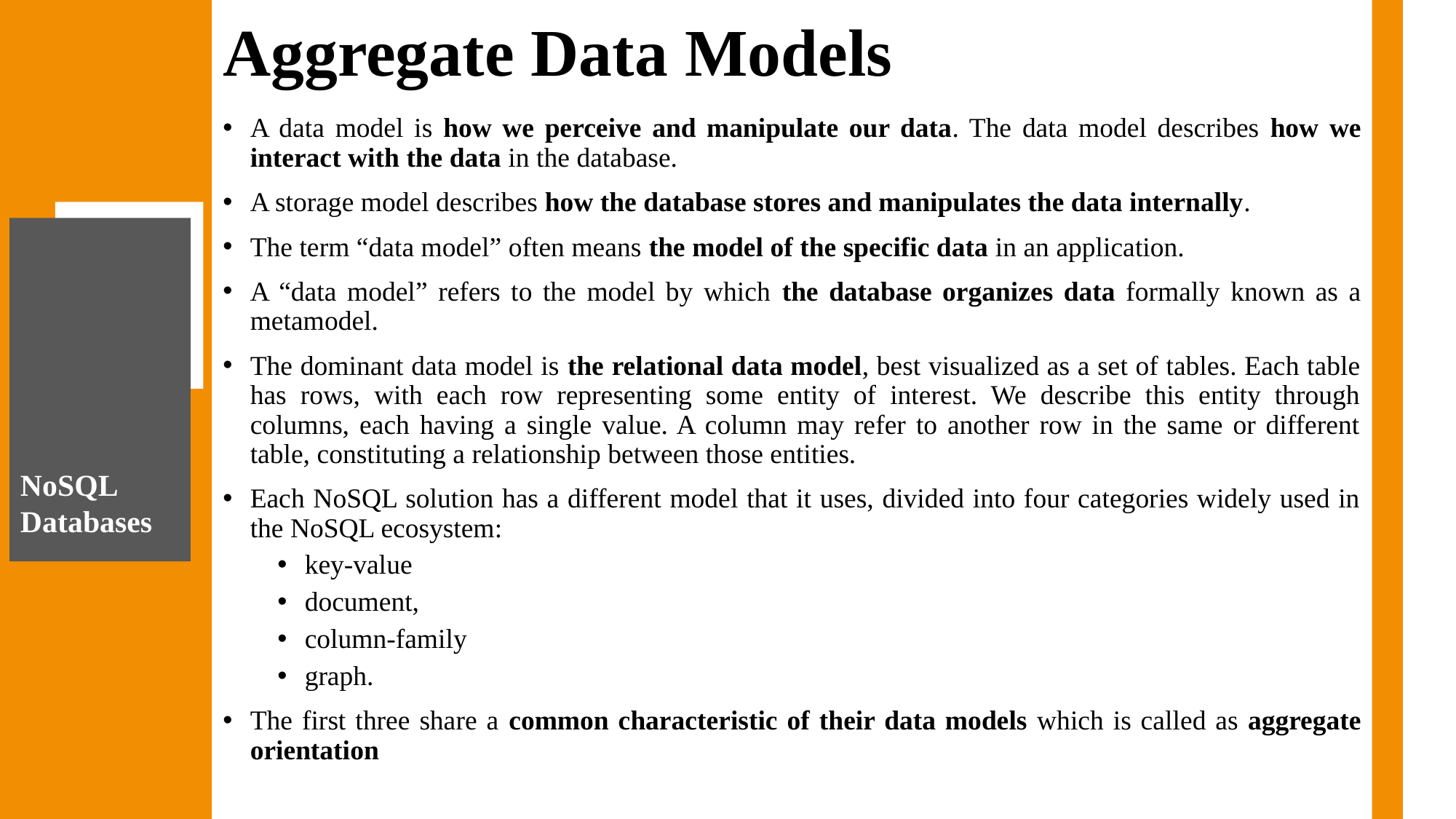

# Aggregate Data Models

A data model is how we perceive and manipulate our data. The data model describes how we interact with the data in the database.
A storage model describes how the database stores and manipulates the data internally.
The term “data model” often means the model of the specific data in an application.
A “data model” refers to the model by which the database organizes data formally known as a metamodel.
The dominant data model is the relational data model, best visualized as a set of tables. Each table has rows, with each row representing some entity of interest. We describe this entity through columns, each having a single value. A column may refer to another row in the same or different table, constituting a relationship between those entities.
Each NoSQL solution has a different model that it uses, divided into four categories widely used in the NoSQL ecosystem:
key-value
document,
column-family
graph.
The first three share a common characteristic of their data models which is called as aggregate orientation

NoSQL Databases